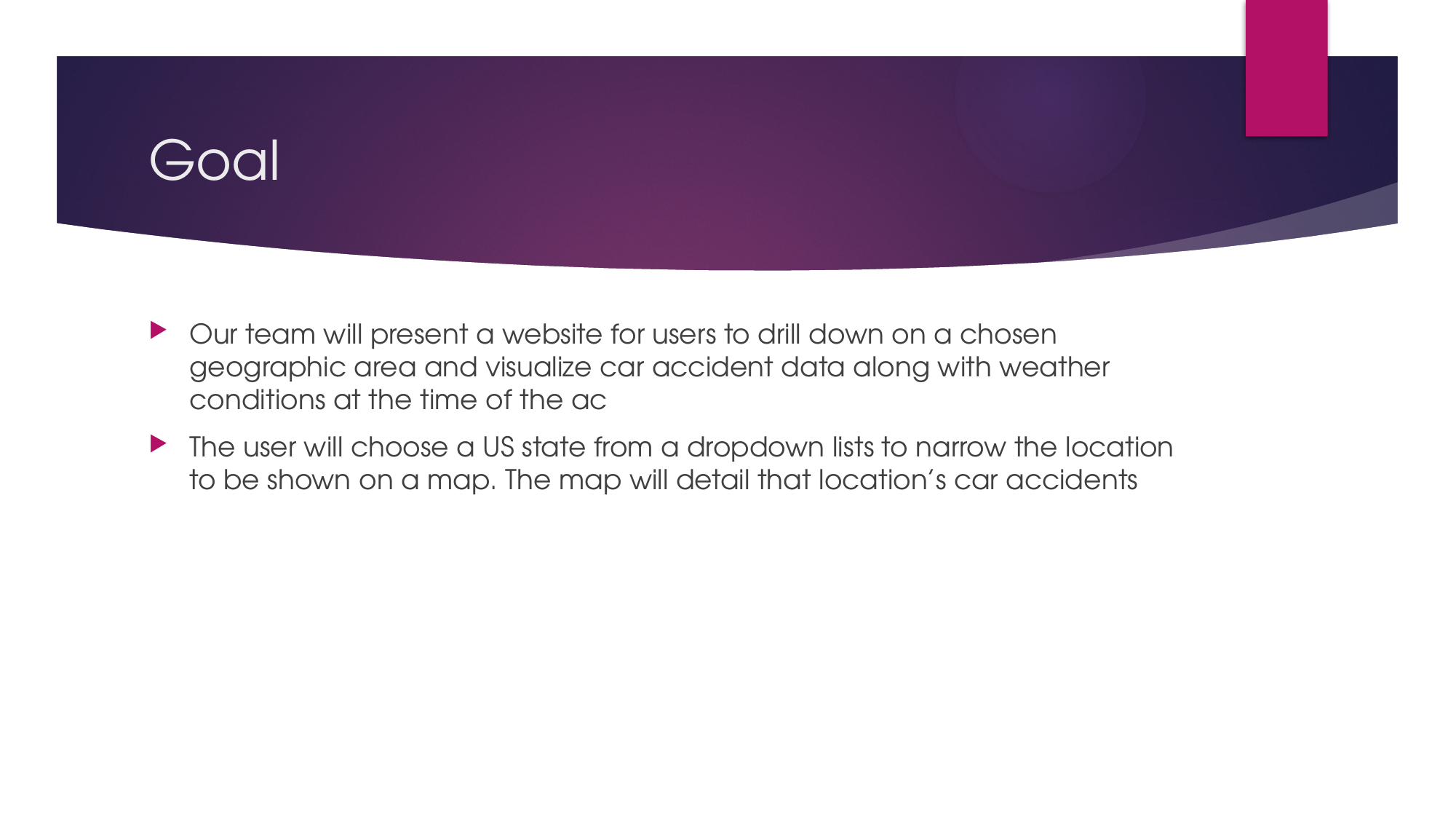

# Goal
Our team will present a website for users to drill down on a chosen geographic area and visualize car accident data along with weather conditions at the time of the ac
The user will choose a US state from a dropdown lists to narrow the location to be shown on a map. The map will detail that location’s car accidents